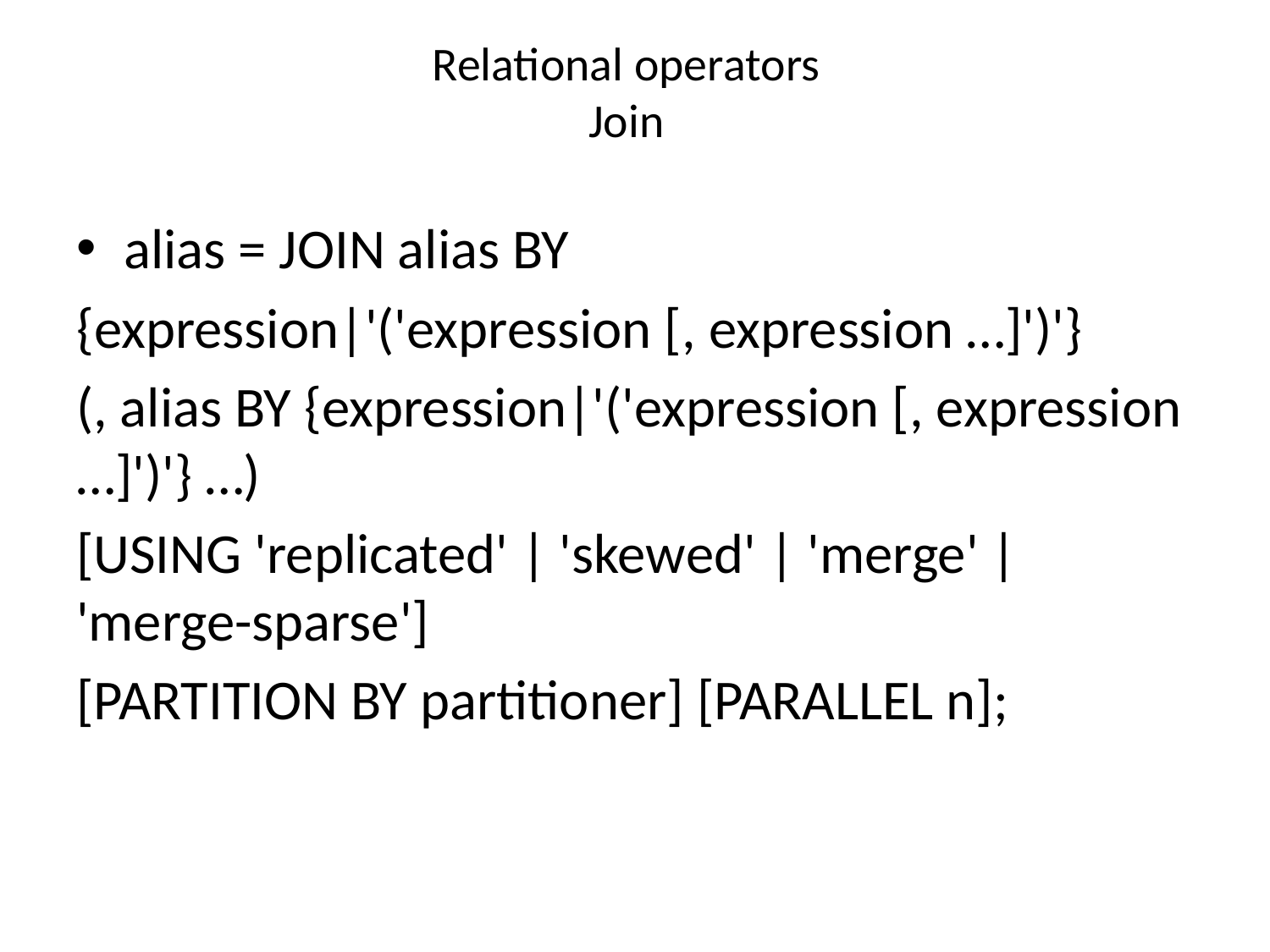

# Relational operators Join
alias = JOIN alias BY
{expression|'('expression [, expression …]')'}
(, alias BY {expression|'('expression [, expression …]')'} …)
[USING 'replicated' | 'skewed' | 'merge' | 'merge-sparse']
[PARTITION BY partitioner] [PARALLEL n];